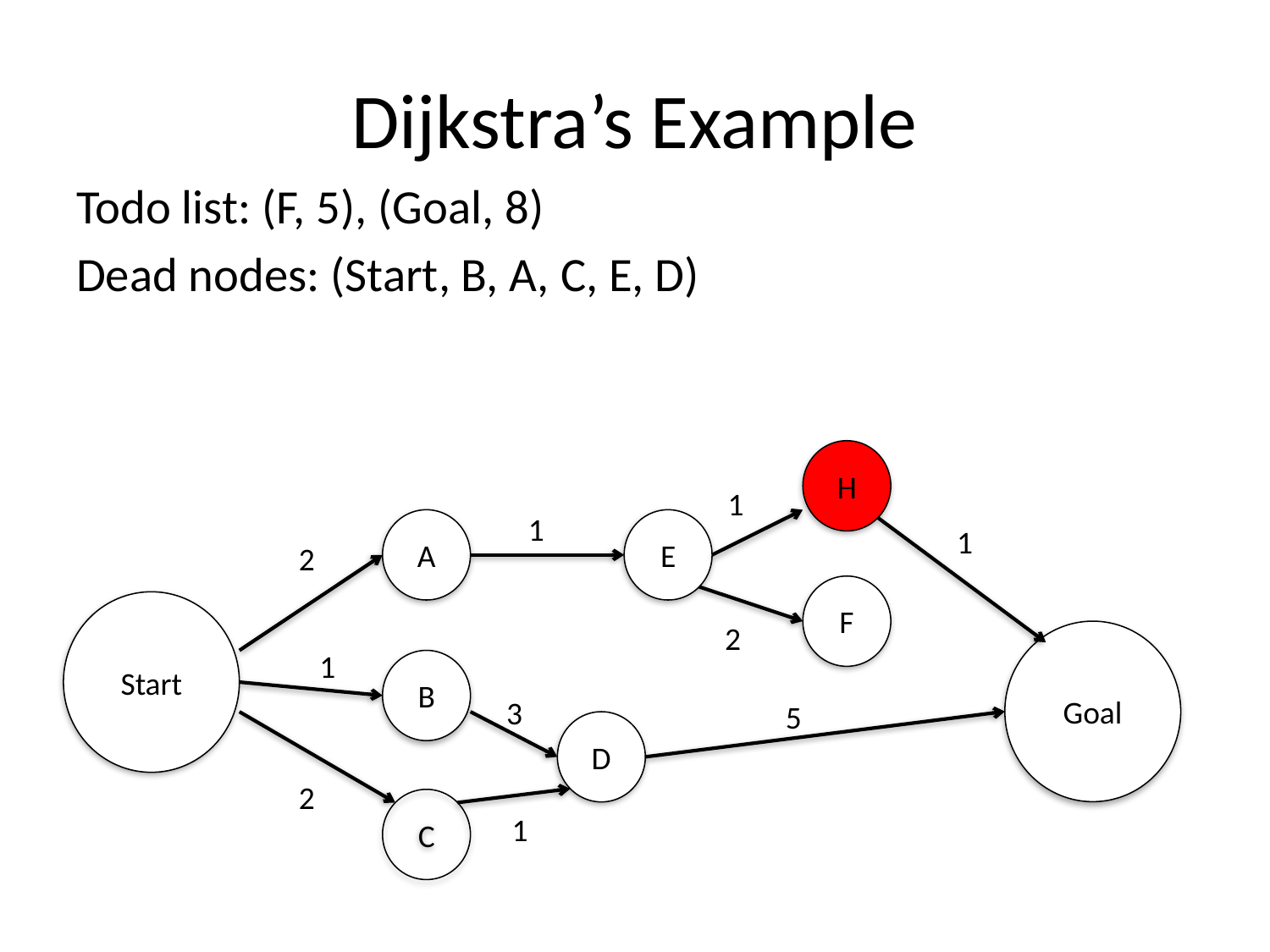

# Dijkstra’s Example
Todo list: (F, 5), (Goal, 8)
Dead nodes: (Start, B, A, C, E, D)
H
1
1
A
E
1
2
F
Start
2
Goal
1
B
3
5
D
2
C
1